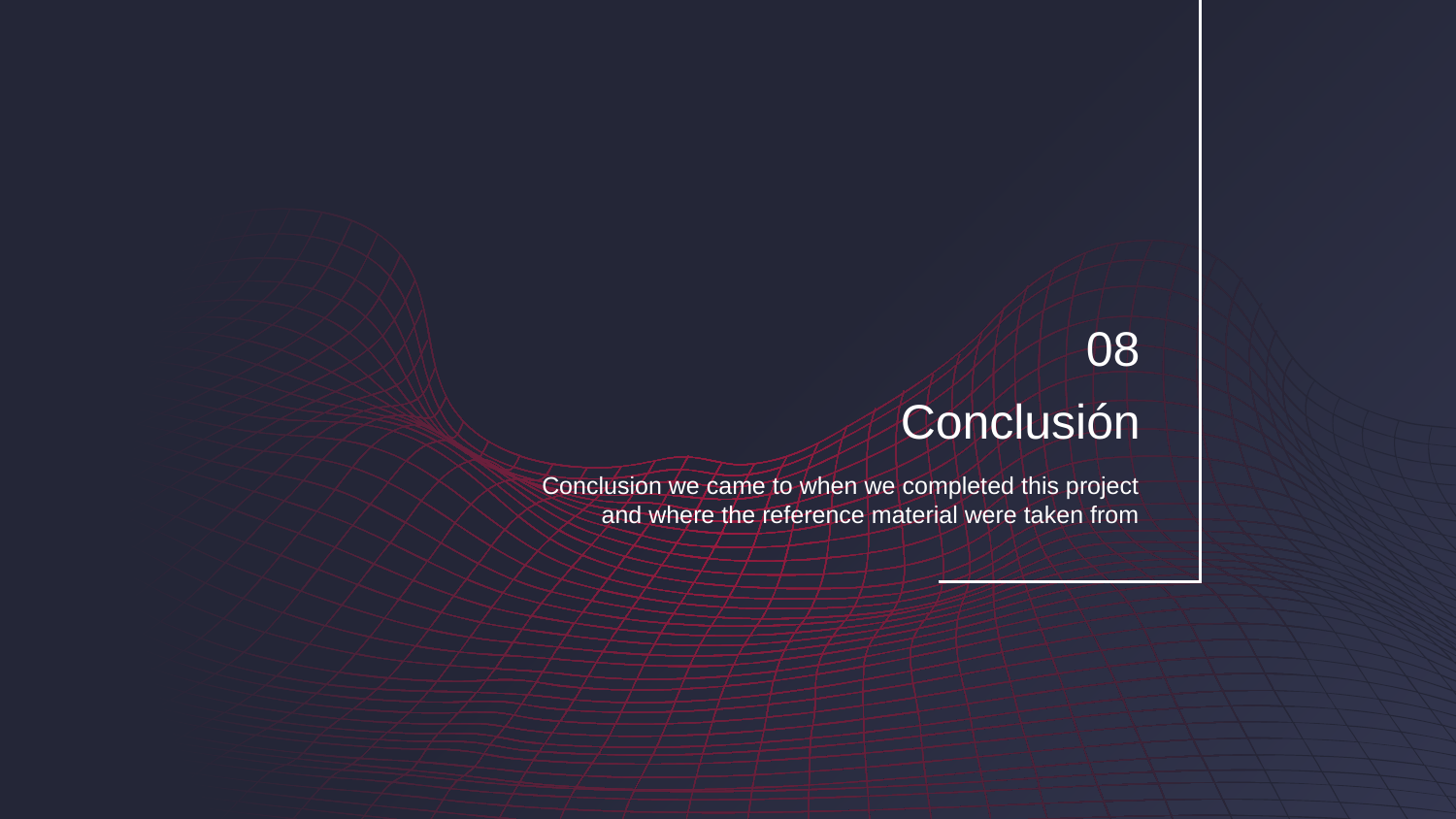

08
# Conclusión
Conclusion we came to when we completed this project and where the reference material were taken from